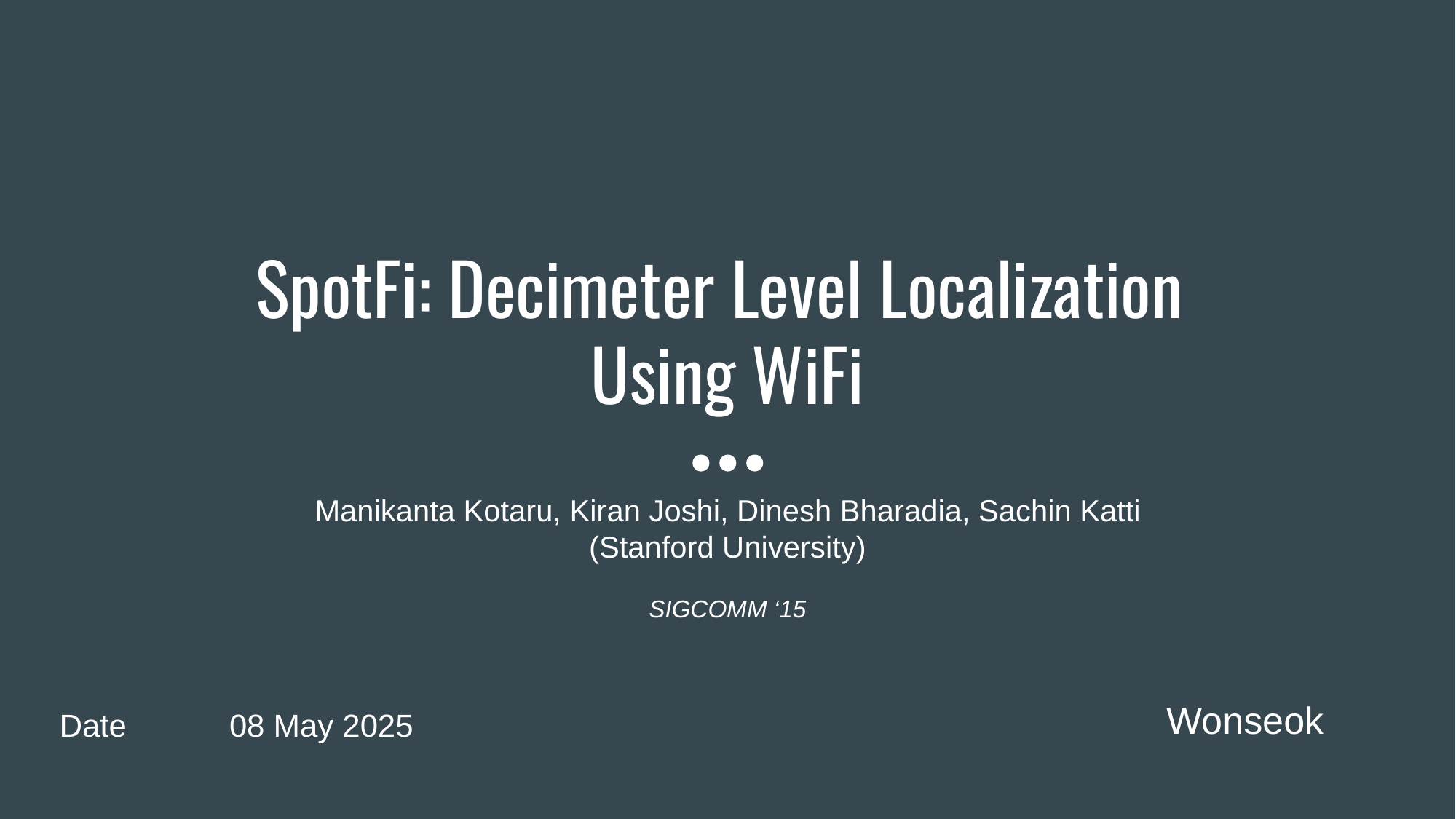

# SpotFi: Decimeter Level Localization
Using WiFi
Manikanta Kotaru, Kiran Joshi, Dinesh Bharadia, Sachin Katti
(Stanford University)
SIGCOMM ‘15
Date
08 May 2025
Wonseok